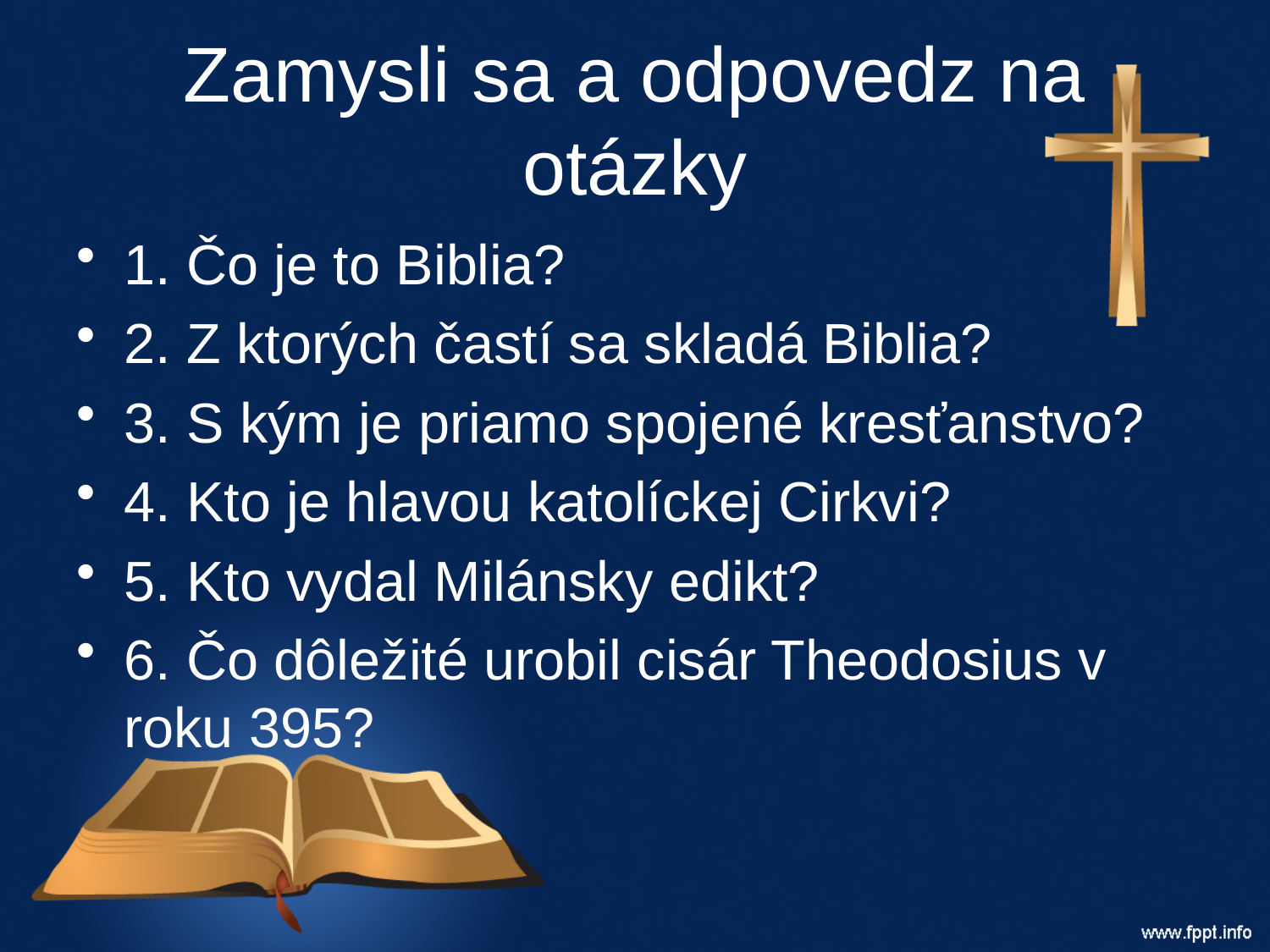

# Zamysli sa a odpovedz na otázky
1. Čo je to Biblia?
2. Z ktorých častí sa skladá Biblia?
3. S kým je priamo spojené kresťanstvo?
4. Kto je hlavou katolíckej Cirkvi?
5. Kto vydal Milánsky edikt?
6. Čo dôležité urobil cisár Theodosius v roku 395?